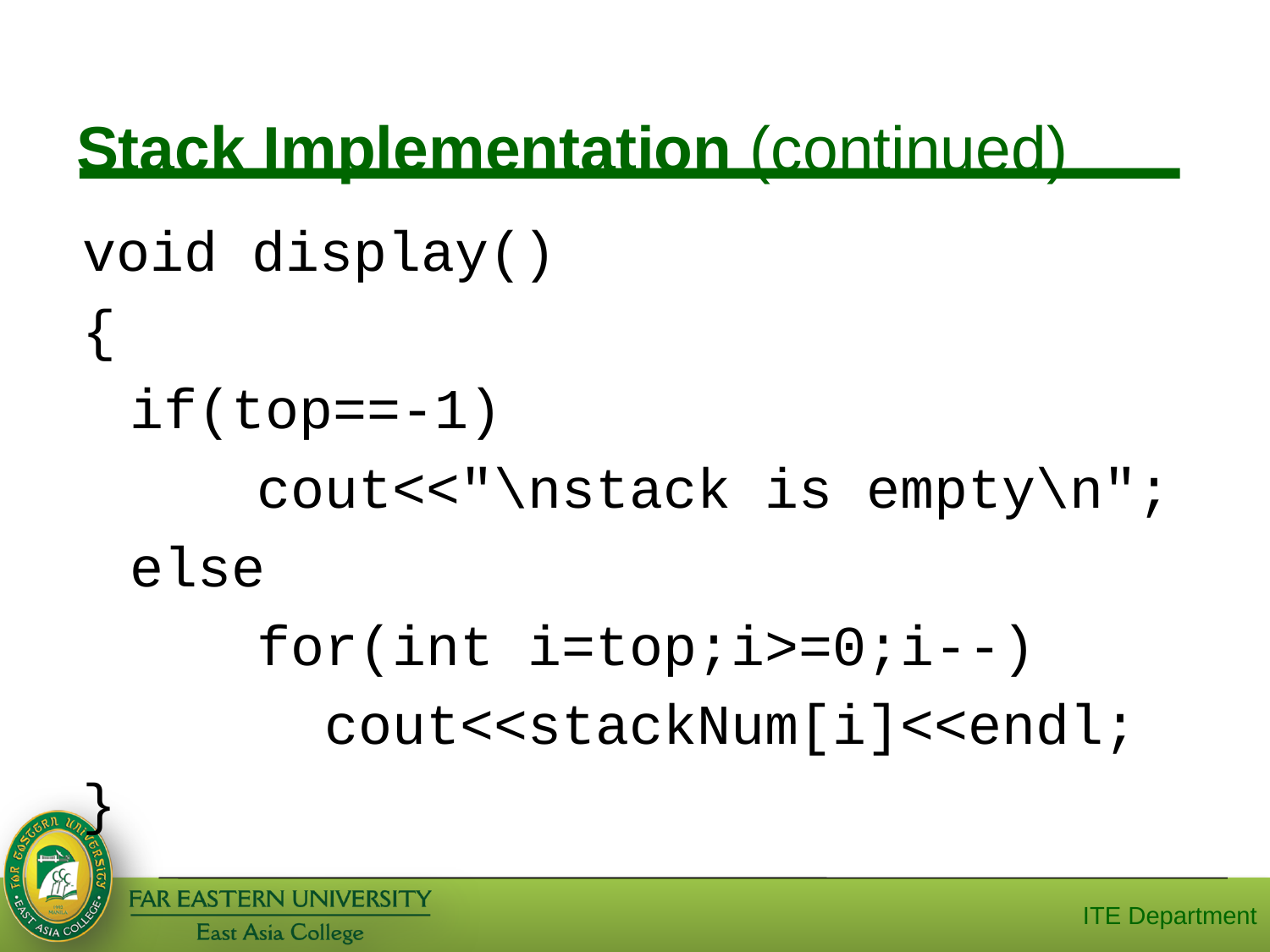

# Stack Implementation (continued)
void display()
{
	if(top==-1)
		cout<<"\nstack is empty\n";
	else
		for(int i=top;i>=0;i--)
		  cout<<stackNum[i]<<endl;
}